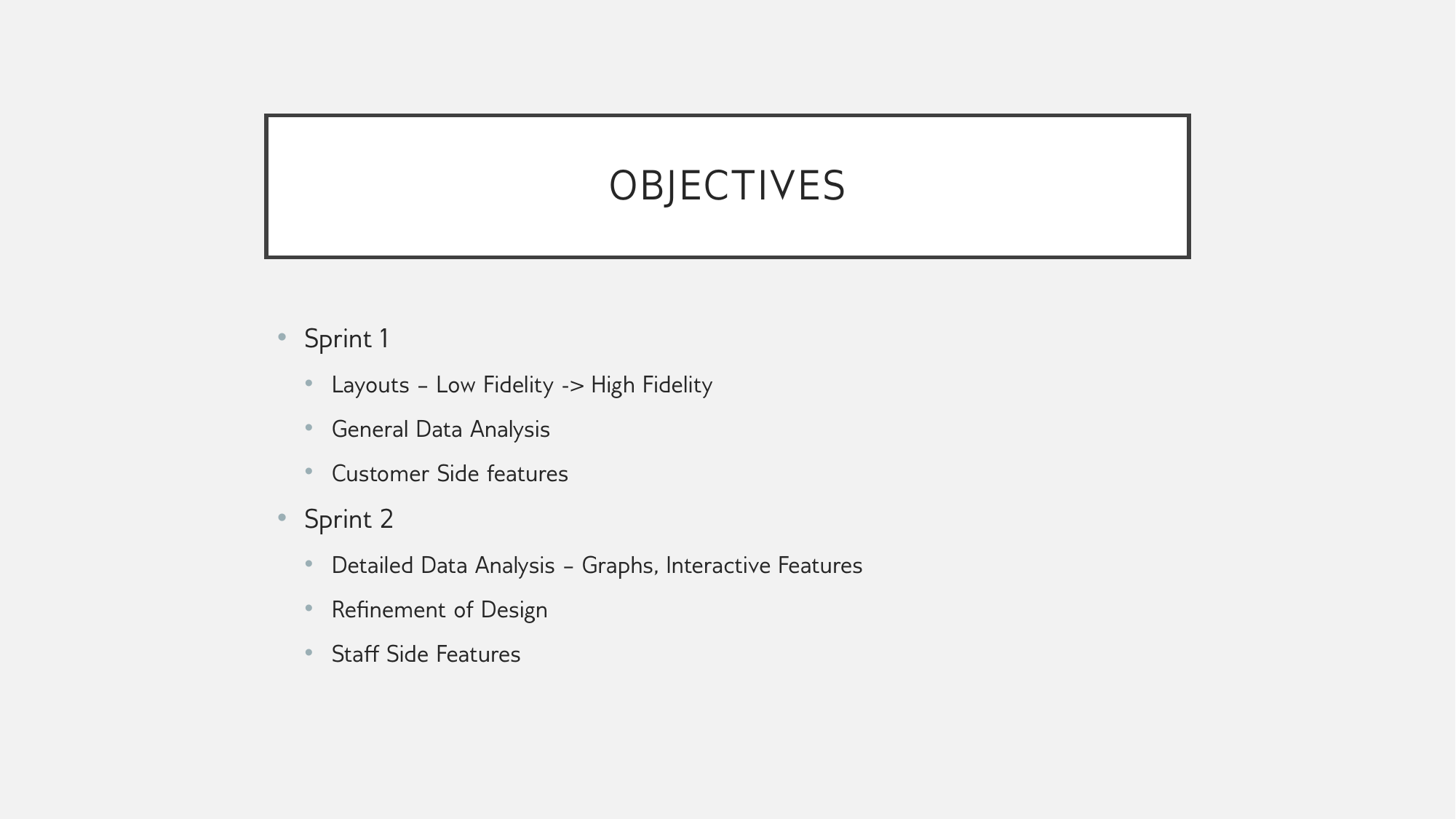

# objectives
Sprint 1
Layouts – Low Fidelity -> High Fidelity
General Data Analysis
Customer Side features
Sprint 2
Detailed Data Analysis – Graphs, Interactive Features
Refinement of Design
Staff Side Features